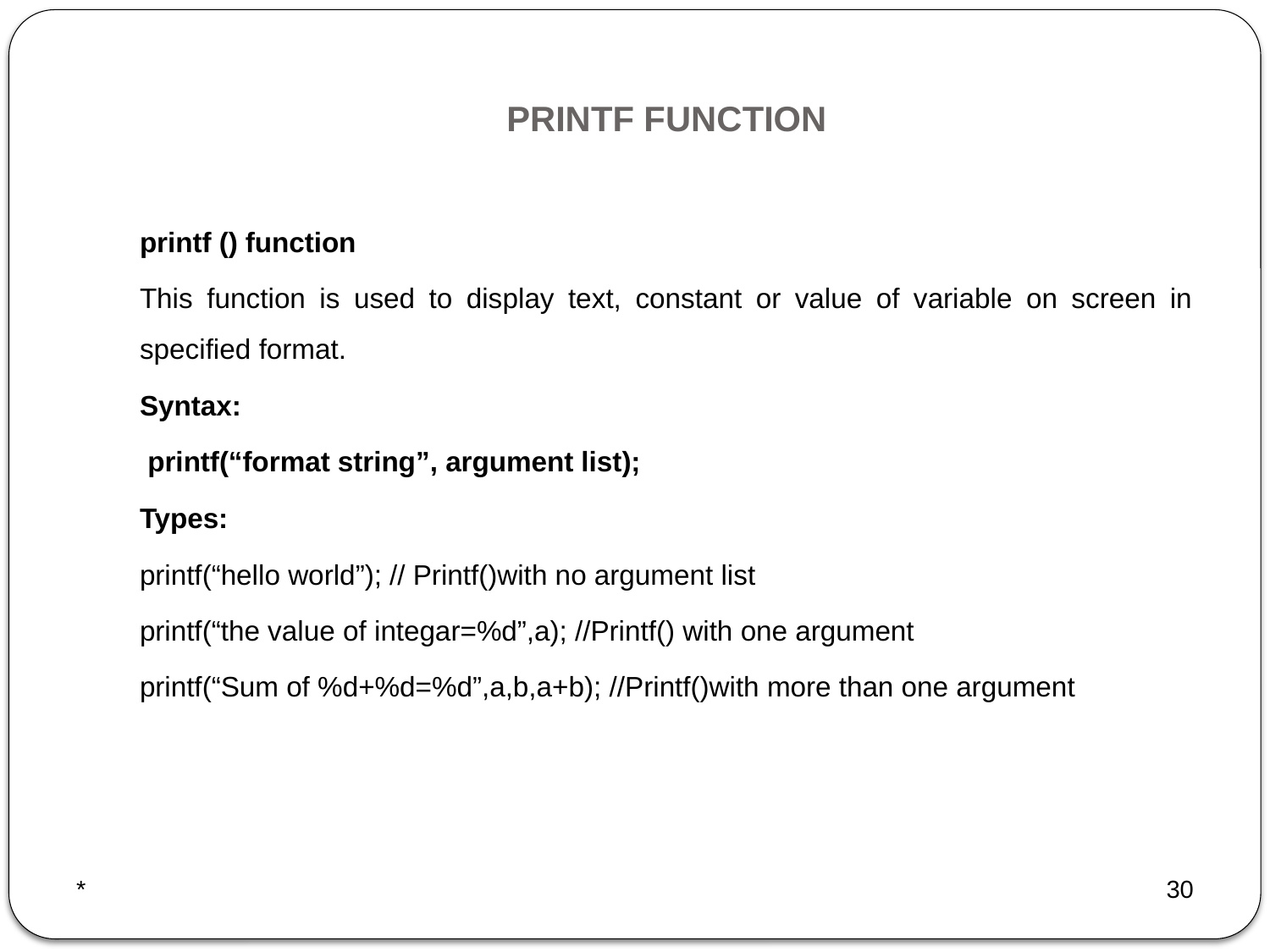

# PRINTF FUNCTION
printf () function
This function is used to display text, constant or value of variable on screen in specified format.
Syntax:
 printf(“format string”, argument list);
Types:
printf(“hello world”); // Printf()with no argument list
printf(“the value of integar=%d”,a); //Printf() with one argument
printf(“Sum of %d+%d=%d”,a,b,a+b); //Printf()with more than one argument

*
30